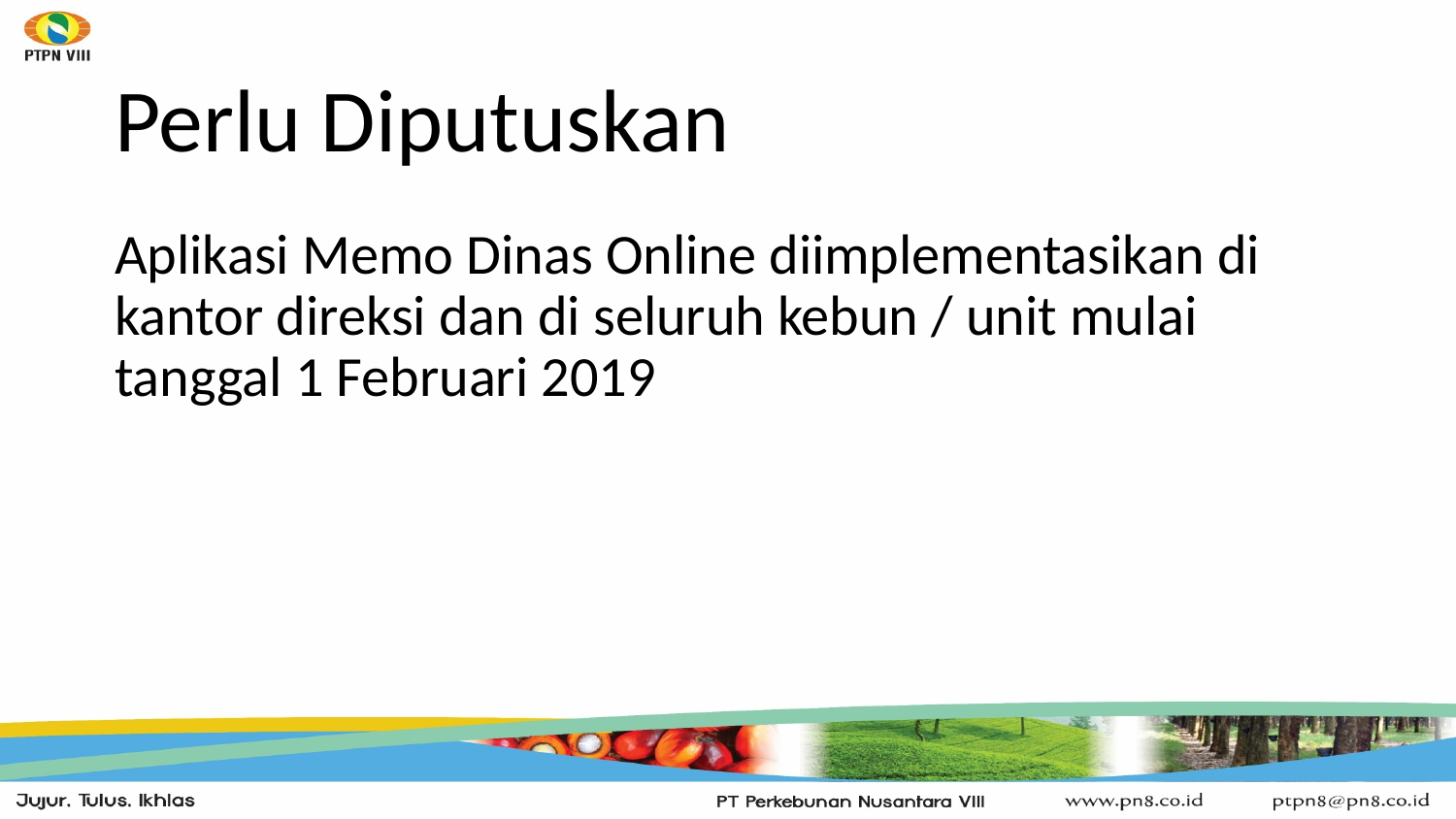

# Perlu Diputuskan
Aplikasi Memo Dinas Online diimplementasikan di kantor direksi dan di seluruh kebun / unit mulai tanggal 1 Februari 2019